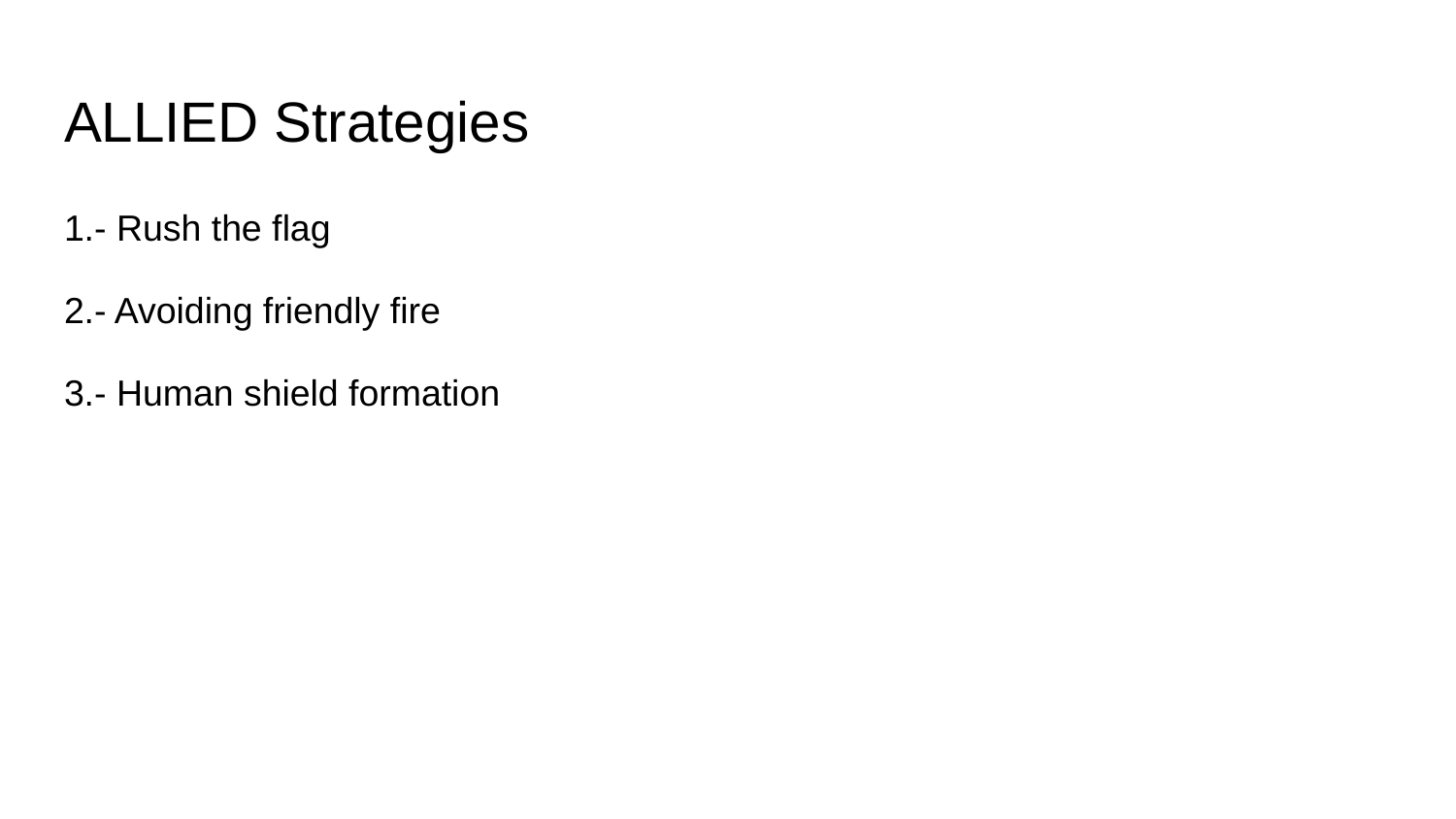

# ALLIED Strategies
1.- Rush the flag
2.- Avoiding friendly fire
3.- Human shield formation